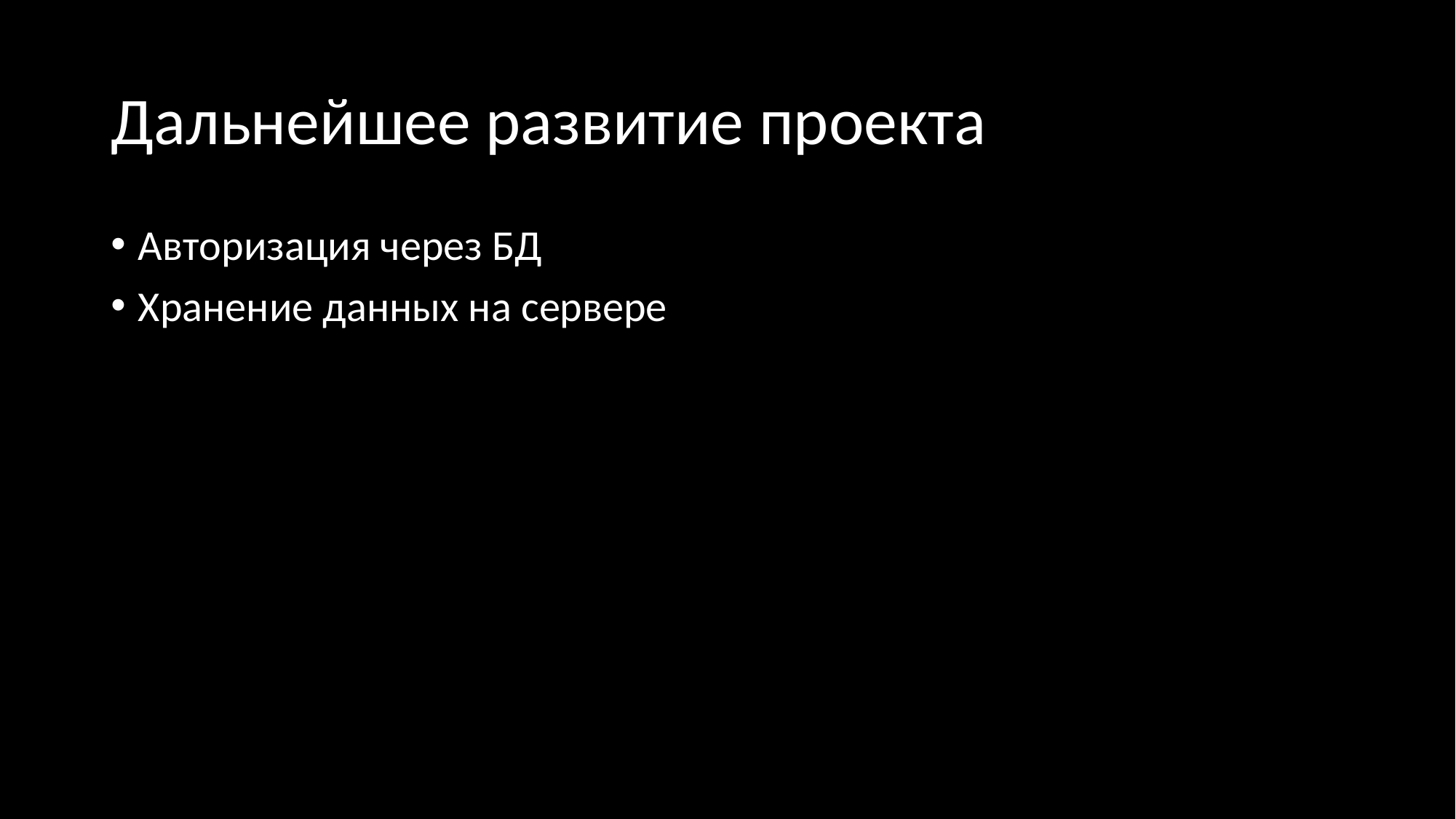

# Дальнейшее развитие проекта
Авторизация через БД
Хранение данных на сервере